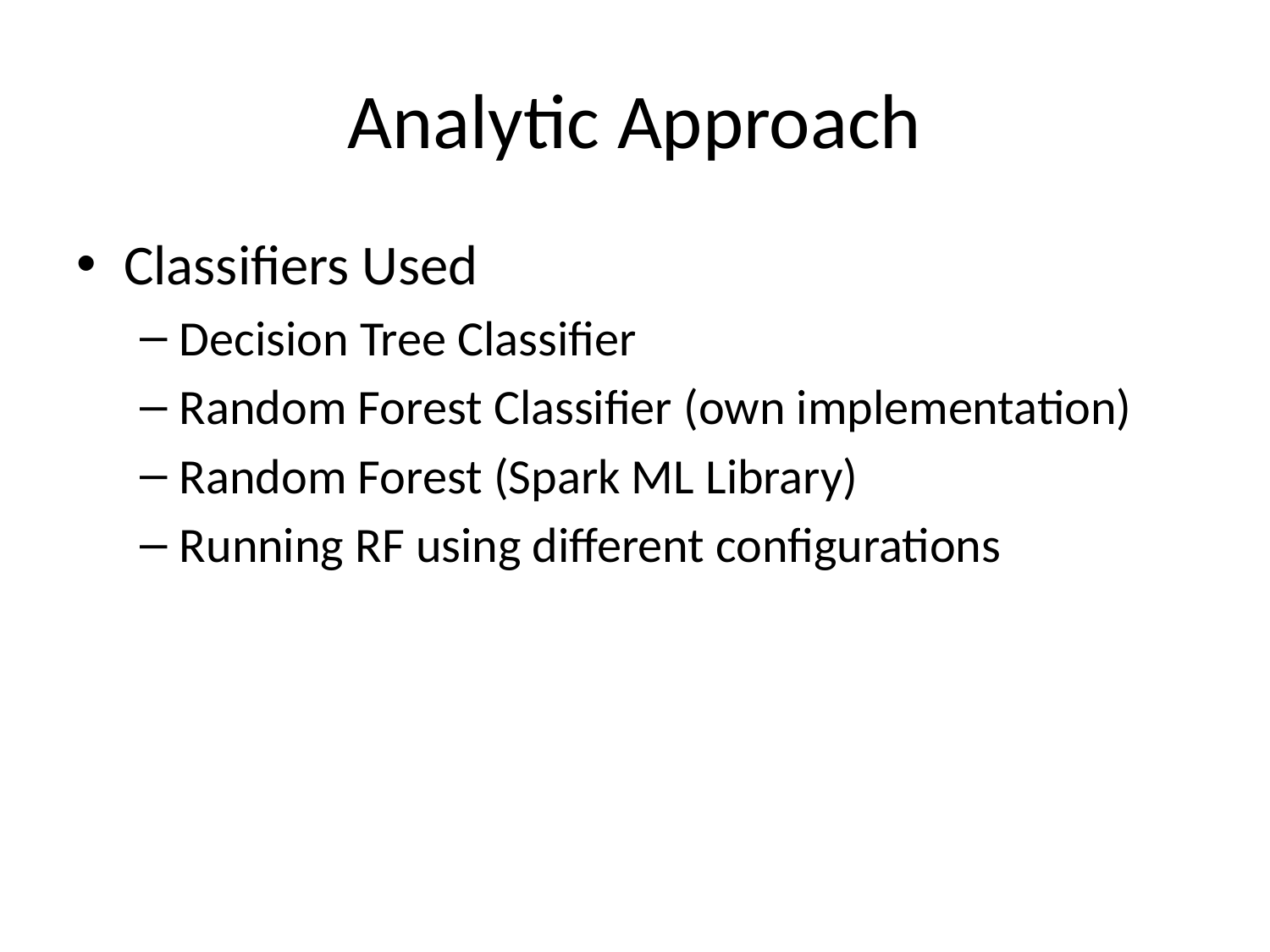

# Analytic Approach
Classifiers Used
Decision Tree Classifier
Random Forest Classifier (own implementation)
Random Forest (Spark ML Library)
Running RF using different configurations